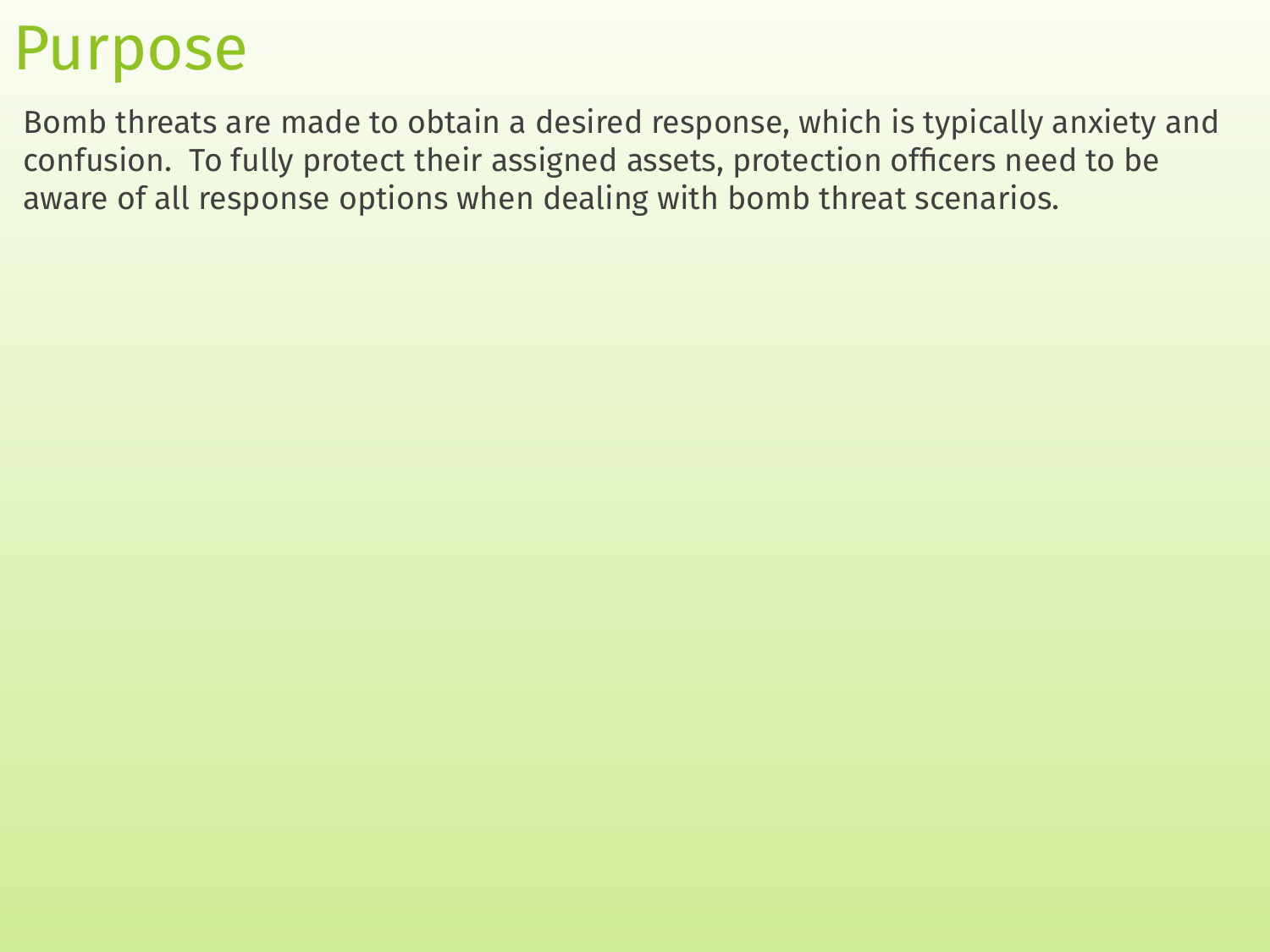

# Purpose
Bomb threats are made to obtain a desired response, which is typically anxiety and confusion.  To fully protect their assigned assets, protection officers need to be aware of all response options when dealing with bomb threat scenarios.
2